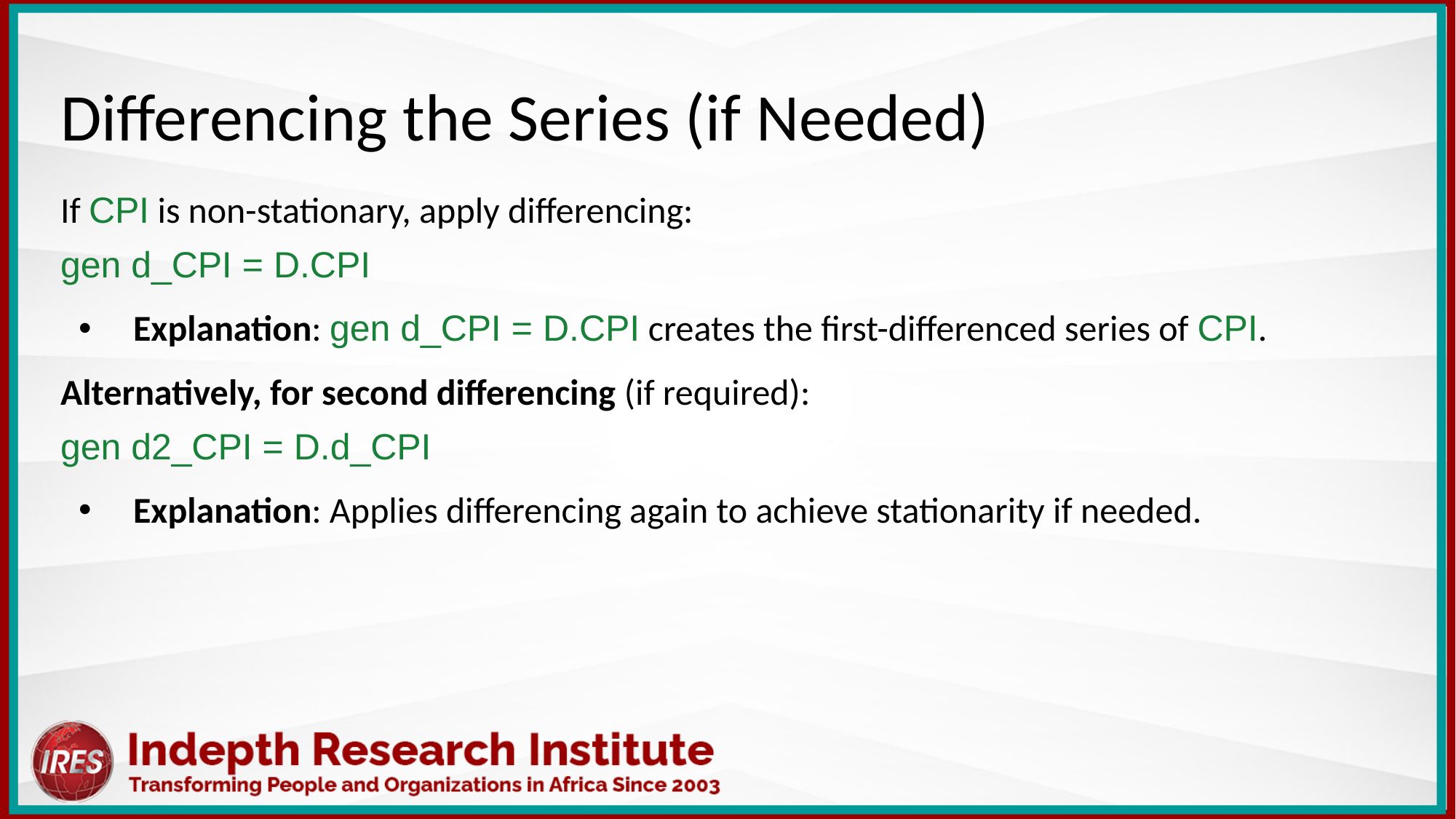

Differencing the Series (if Needed)
If CPI is non-stationary, apply differencing:
gen d_CPI = D.CPI
Explanation: gen d_CPI = D.CPI creates the first-differenced series of CPI.
Alternatively, for second differencing (if required):
gen d2_CPI = D.d_CPI
Explanation: Applies differencing again to achieve stationarity if needed.